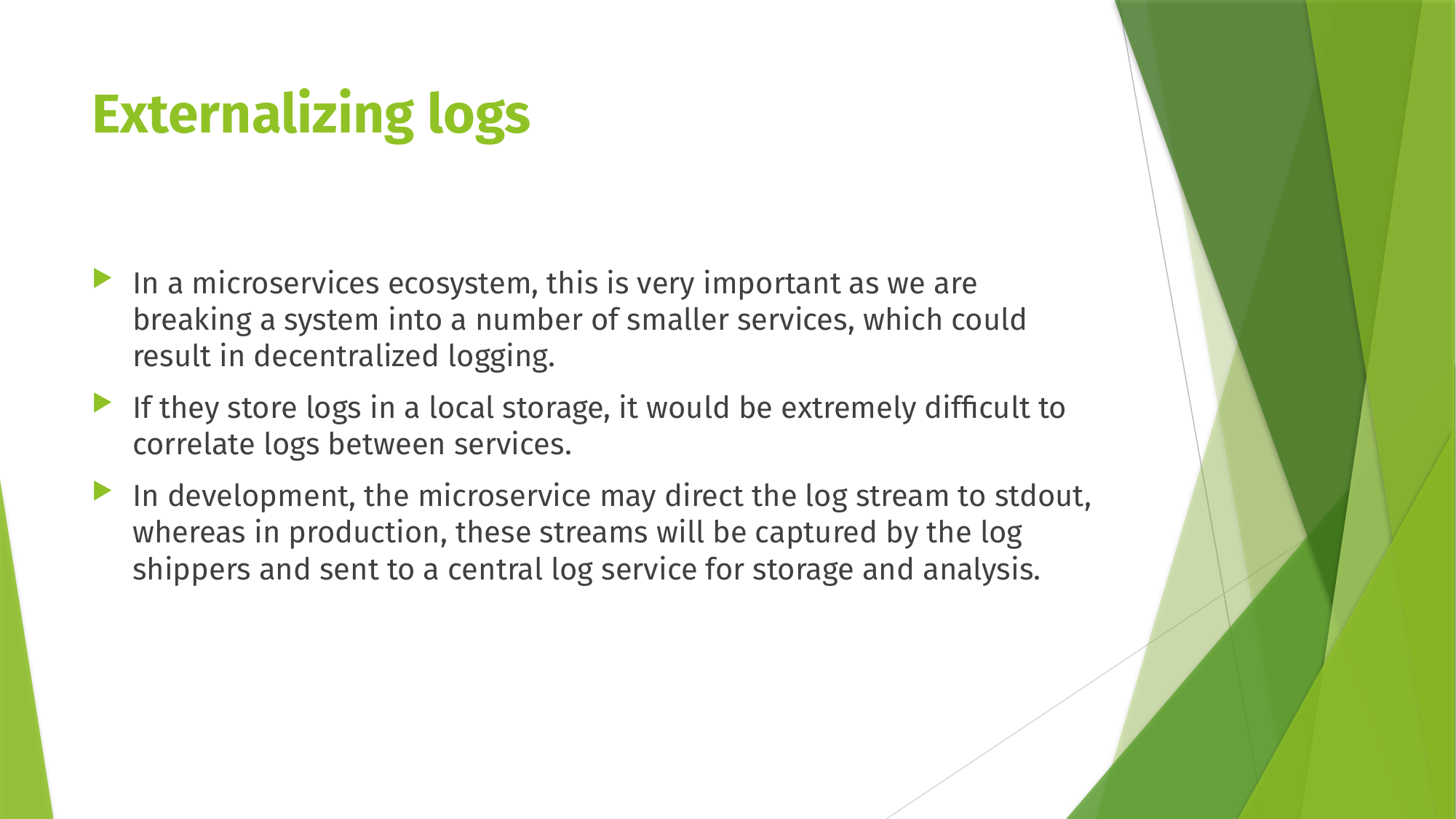

# Externalizing logs
In a microservices ecosystem, this is very important as we are breaking a system into a number of smaller services, which could result in decentralized logging.
If they store logs in a local storage, it would be extremely difficult to correlate logs between services.
In development, the microservice may direct the log stream to stdout, whereas in production, these streams will be captured by the log shippers and sent to a central log service for storage and analysis.